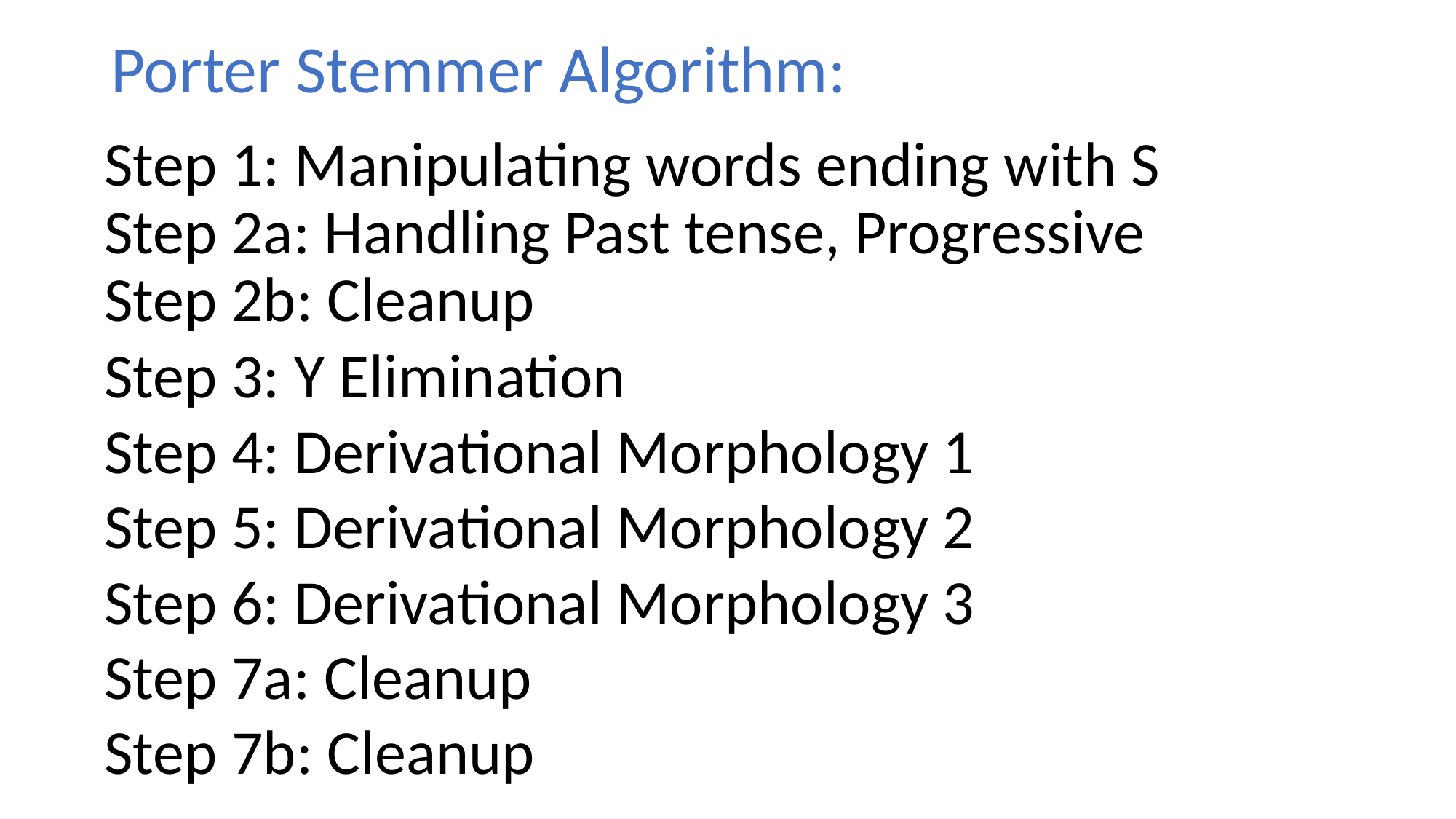

Porter Stemmer Algorithm:

Step 1: Manipulating words ending with S
Step 2a: Handling Past tense, Progressive
Step 2b: Cleanup
Step 3: Y Elimination
Step 4: Derivational Morphology 1
Step 5: Derivational Morphology 2
Step 6: Derivational Morphology 3
Step 7a: Cleanup
Step 7b: Cleanup